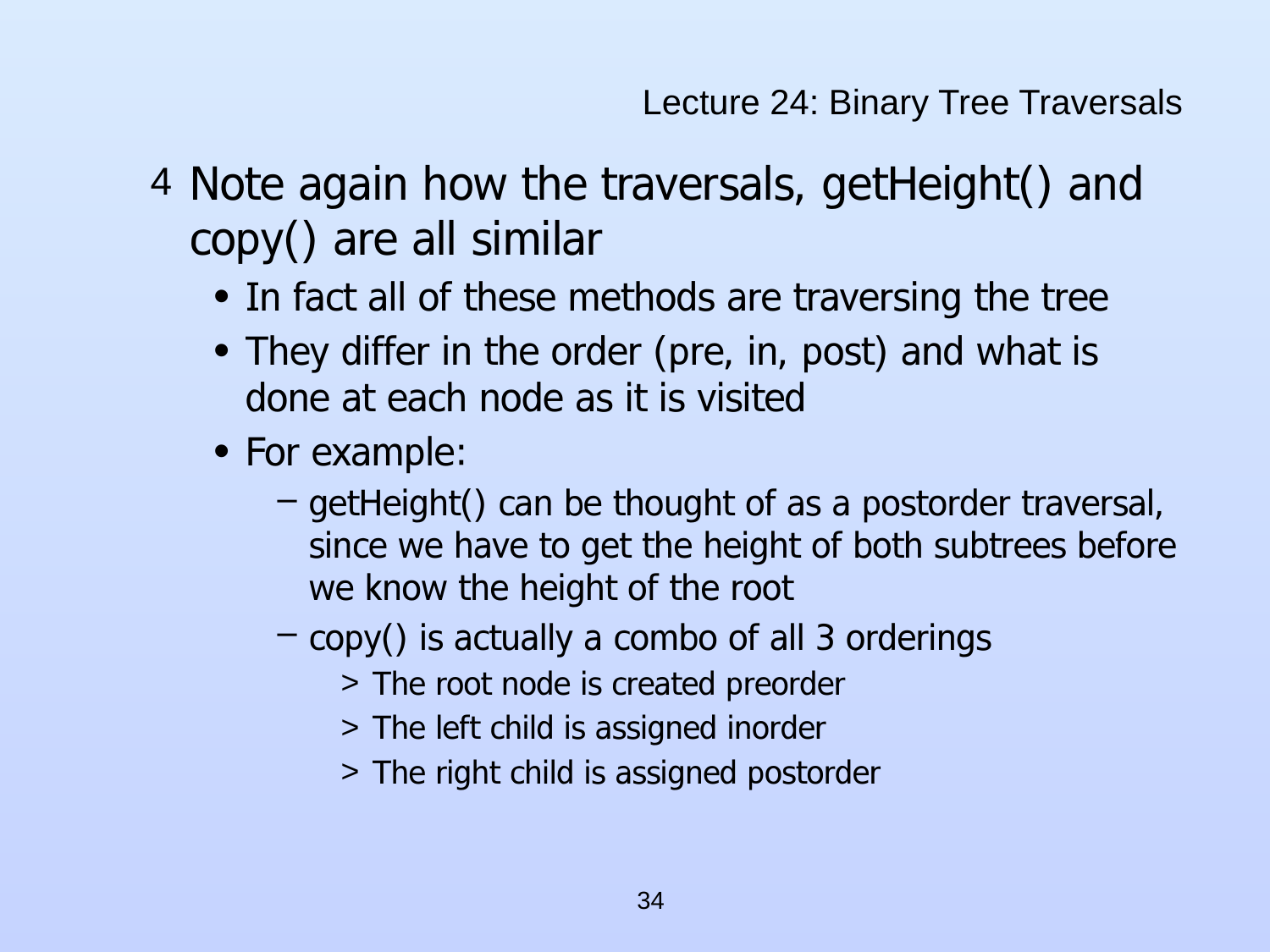

# Lecture 24: Binary Tree Traversals
Note again how the traversals, getHeight() and copy() are all similar
In fact all of these methods are traversing the tree
They differ in the order (pre, in, post) and what is done at each node as it is visited
For example:
getHeight() can be thought of as a postorder traversal, since we have to get the height of both subtrees before we know the height of the root
copy() is actually a combo of all 3 orderings
The root node is created preorder
The left child is assigned inorder
The right child is assigned postorder
34